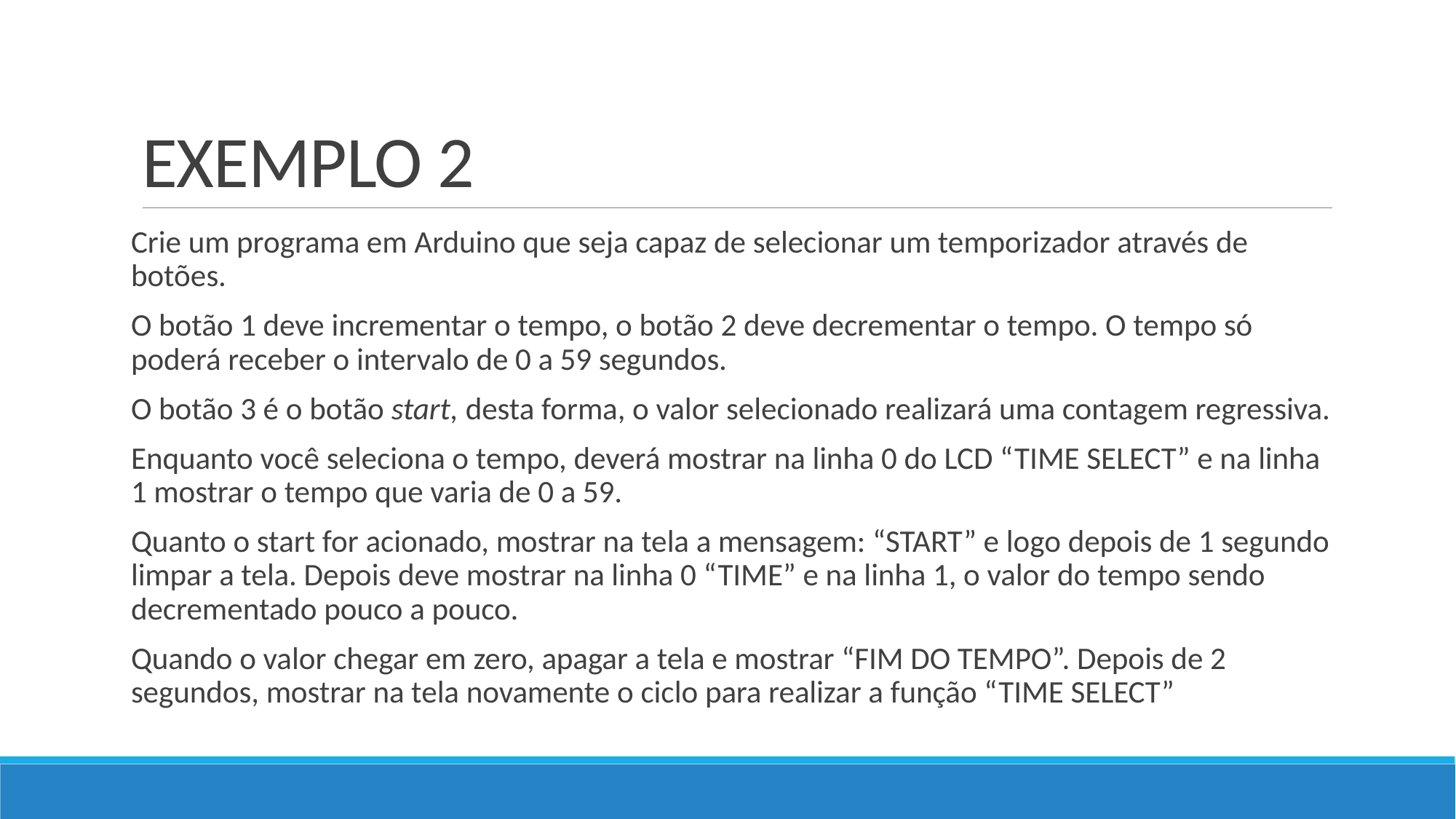

# EXEMPLO 2
Crie um programa em Arduino que seja capaz de selecionar um temporizador através de botões.
O botão 1 deve incrementar o tempo, o botão 2 deve decrementar o tempo. O tempo só poderá receber o intervalo de 0 a 59 segundos.
O botão 3 é o botão start, desta forma, o valor selecionado realizará uma contagem regressiva.
Enquanto você seleciona o tempo, deverá mostrar na linha 0 do LCD “TIME SELECT” e na linha 1 mostrar o tempo que varia de 0 a 59.
Quanto o start for acionado, mostrar na tela a mensagem: “START” e logo depois de 1 segundo limpar a tela. Depois deve mostrar na linha 0 “TIME” e na linha 1, o valor do tempo sendo decrementado pouco a pouco.
Quando o valor chegar em zero, apagar a tela e mostrar “FIM DO TEMPO”. Depois de 2 segundos, mostrar na tela novamente o ciclo para realizar a função “TIME SELECT”